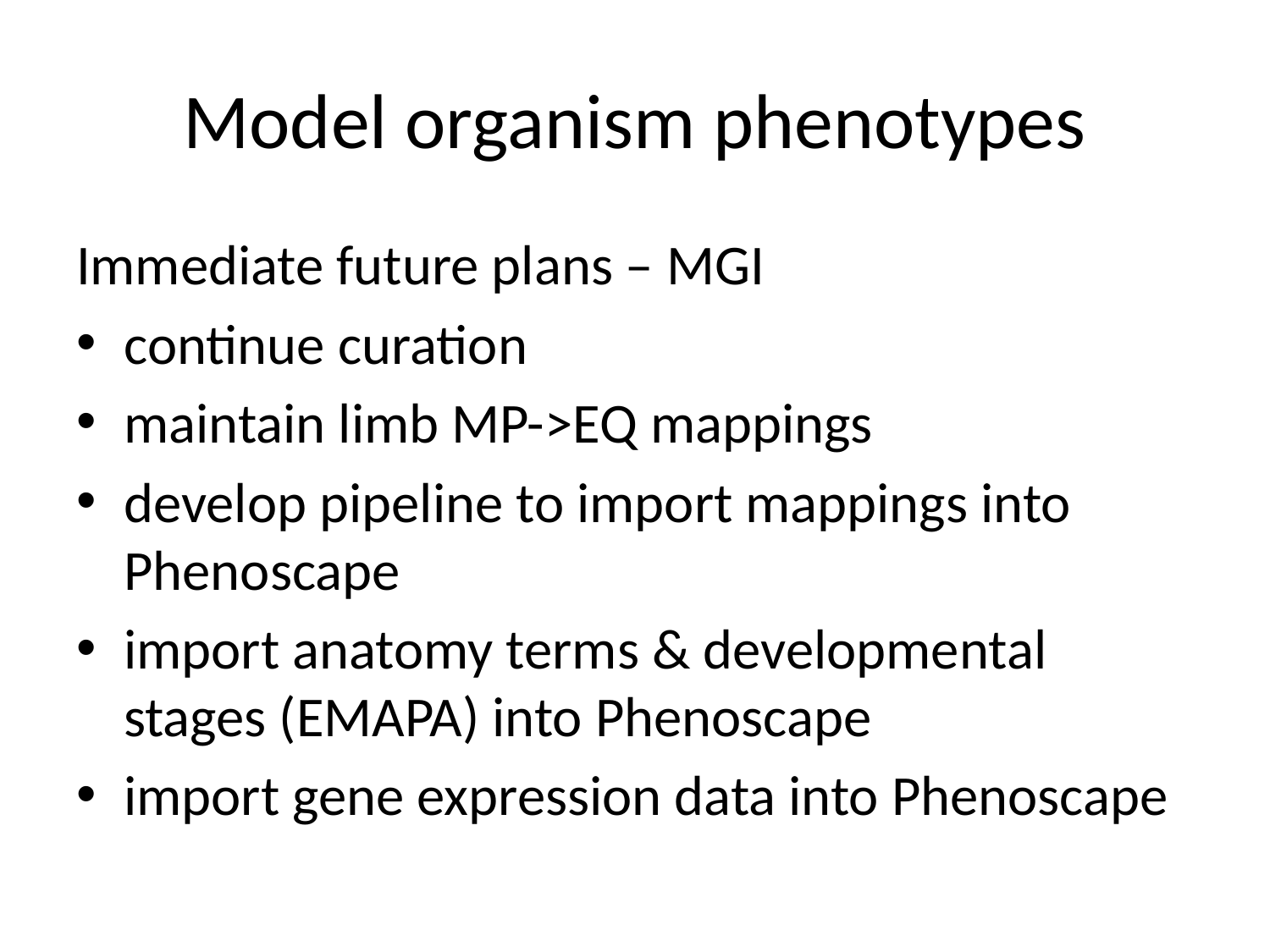

# Model organism phenotypes
Immediate future plans – MGI
continue curation
maintain limb MP->EQ mappings
develop pipeline to import mappings into Phenoscape
import anatomy terms & developmental stages (EMAPA) into Phenoscape
import gene expression data into Phenoscape